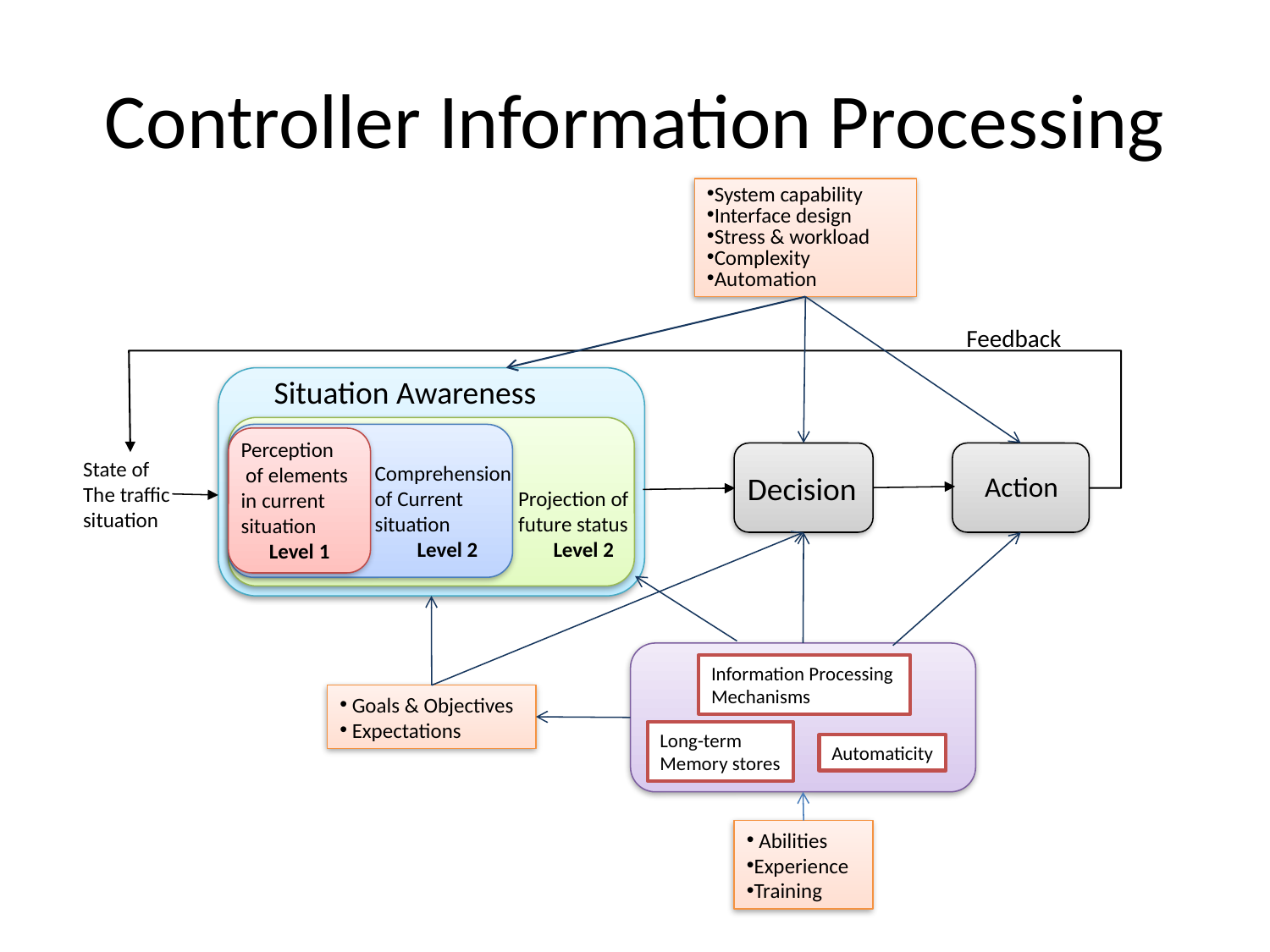

# Controller Information Processing
System capability
Interface design
Stress & workload
Complexity
Automation
Feedback

Situation Awareness

Perception
 of elements
in current
situation
Level 1
Comprehension of Current situation
Level 2
Projection of future status
Level 2

State of
The traffic
situation
Decision
Action

Information Processing
Mechanisms
 Goals & Objectives
 Expectations
Long-term
Memory stores
Automaticity
 Abilities
Experience
Training